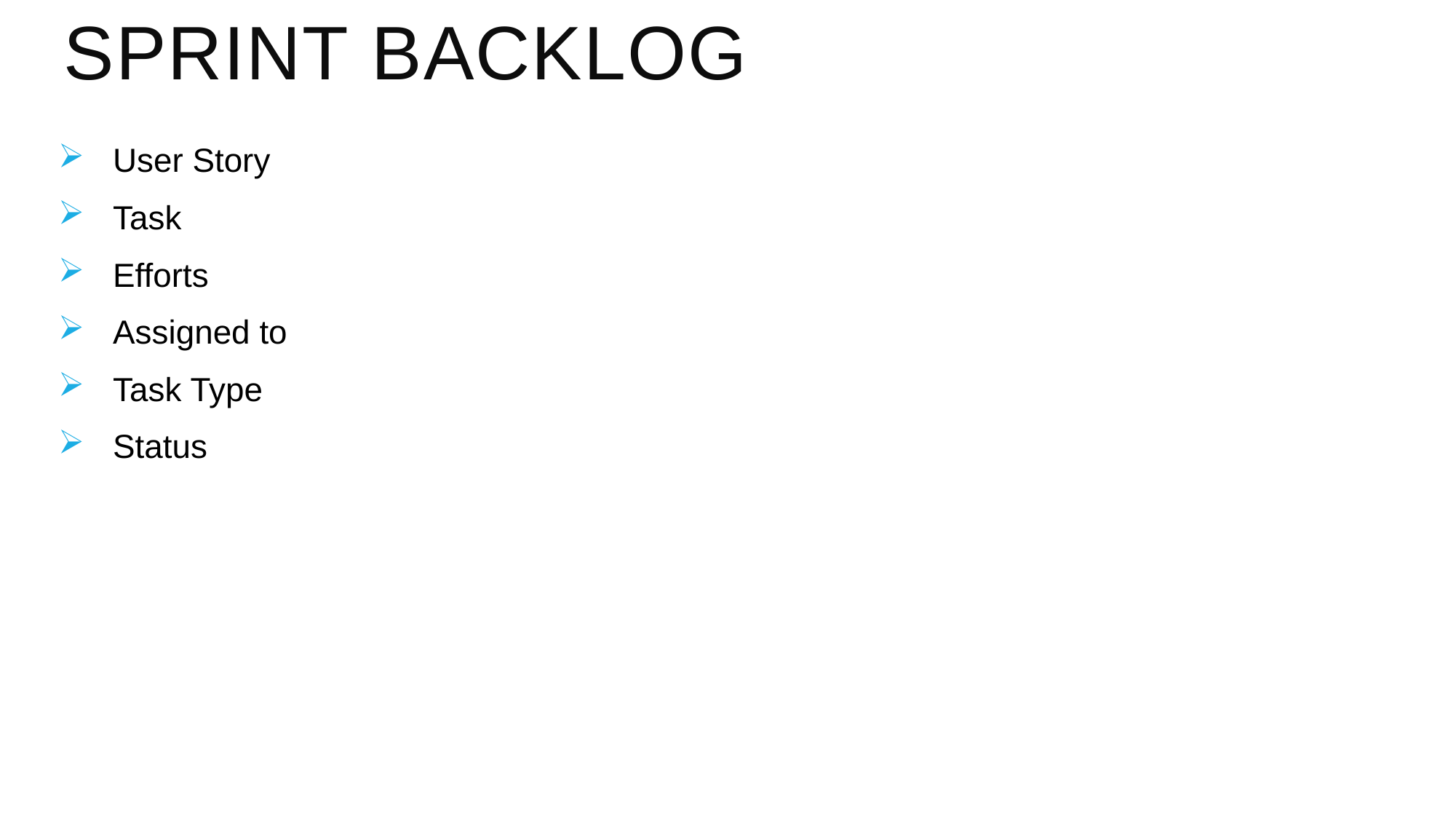

# Sprint backlog
User Story
Task
Efforts
Assigned to
Task Type
Status